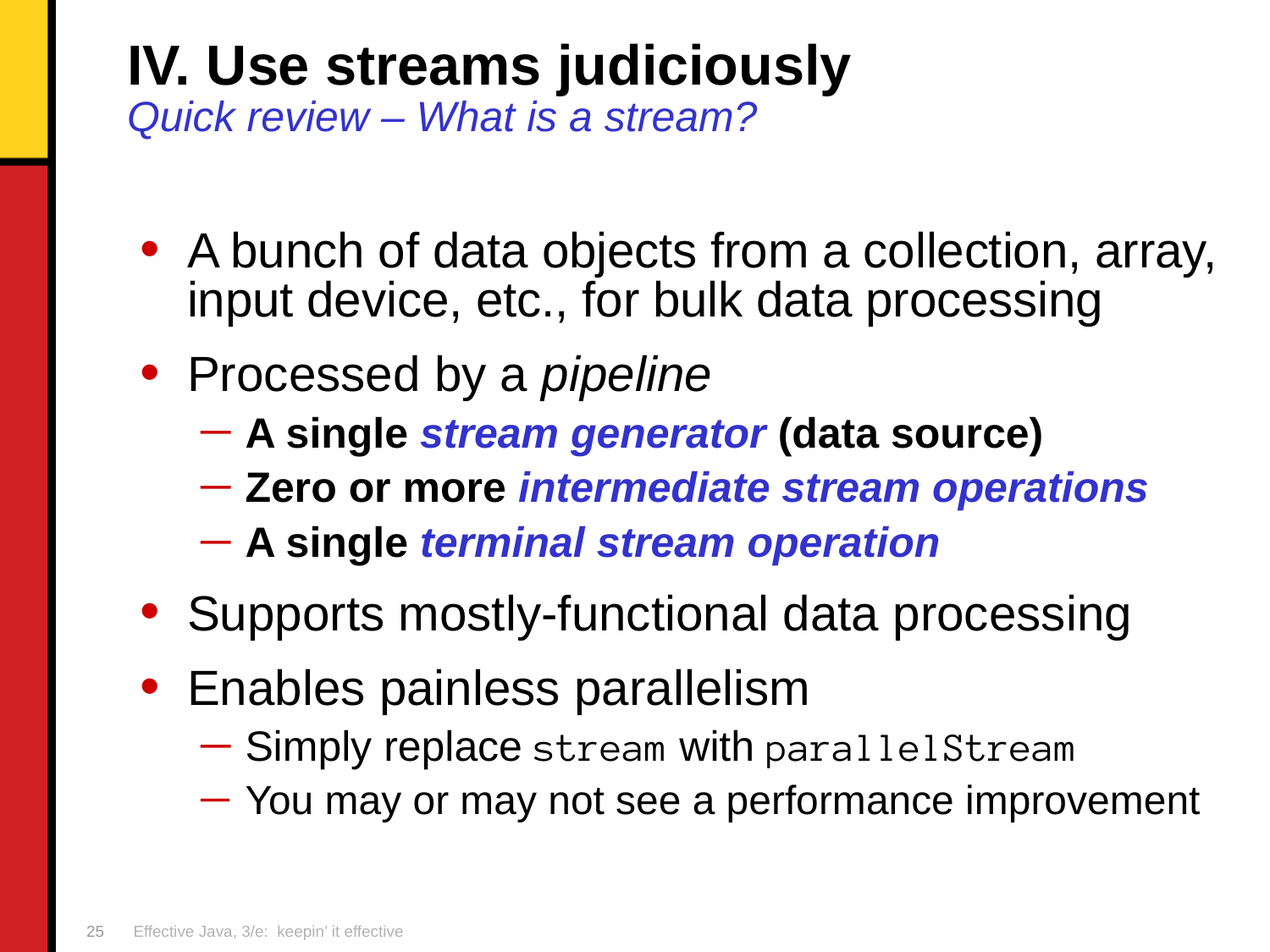

# IV. Use streams judiciously Quick review – What is a stream?
A bunch of data objects from a collection, array, input device, etc., for bulk data processing
Processed by a pipeline
A single stream generator (data source)
Zero or more intermediate stream operations
A single terminal stream operation
Supports mostly-functional data processing
Enables painless parallelism
Simply replace stream with parallelStream
You may or may not see a performance improvement